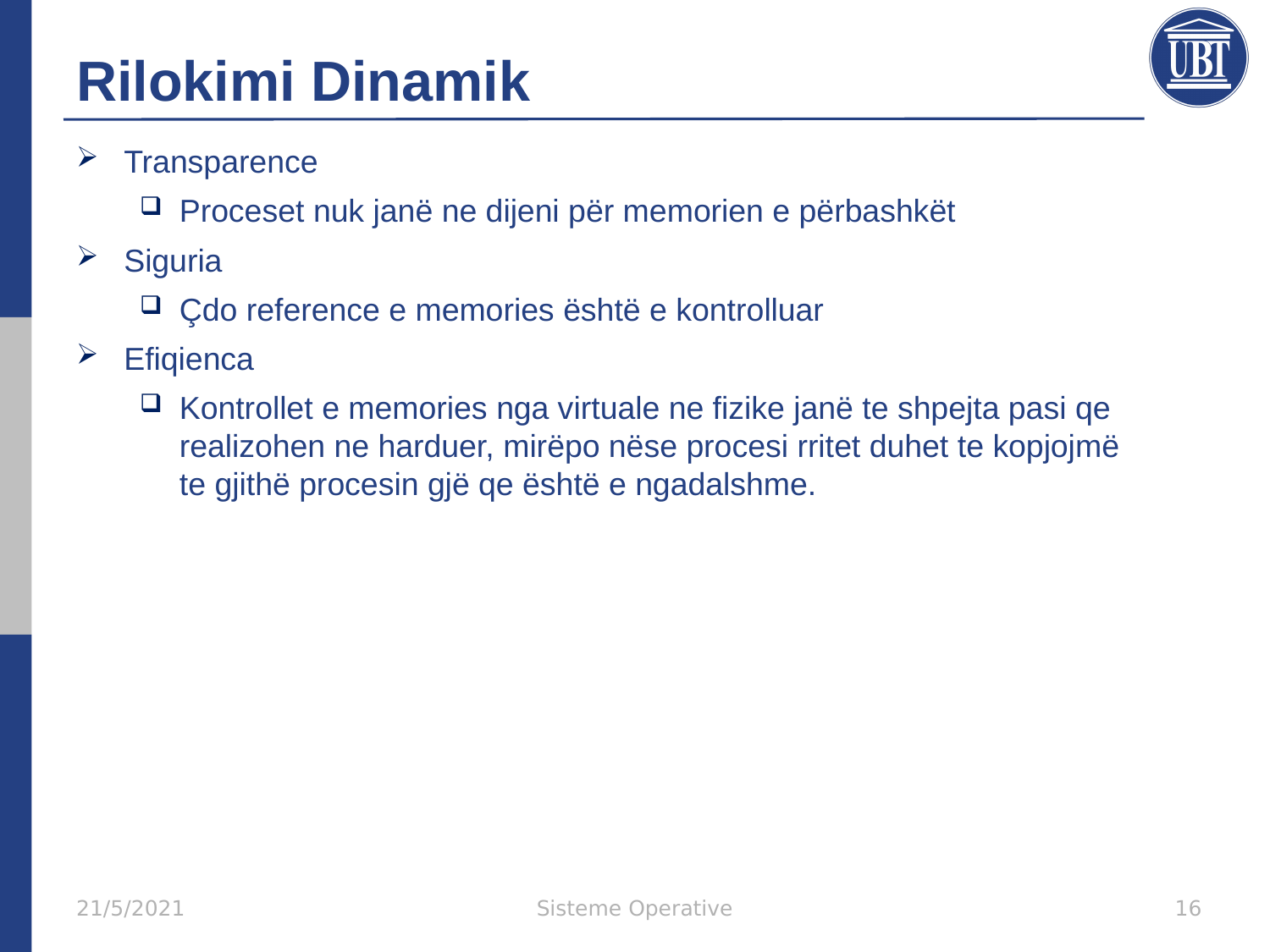

# Rilokimi Dinamik
Transparence
Proceset nuk janë ne dijeni për memorien e përbashkët
Siguria
Çdo reference e memories është e kontrolluar
Efiqienca
Kontrollet e memories nga virtuale ne fizike janë te shpejta pasi qe realizohen ne harduer, mirëpo nëse procesi rritet duhet te kopjojmë te gjithë procesin gjë qe është e ngadalshme.

21/5/2021
Sisteme Operative
16